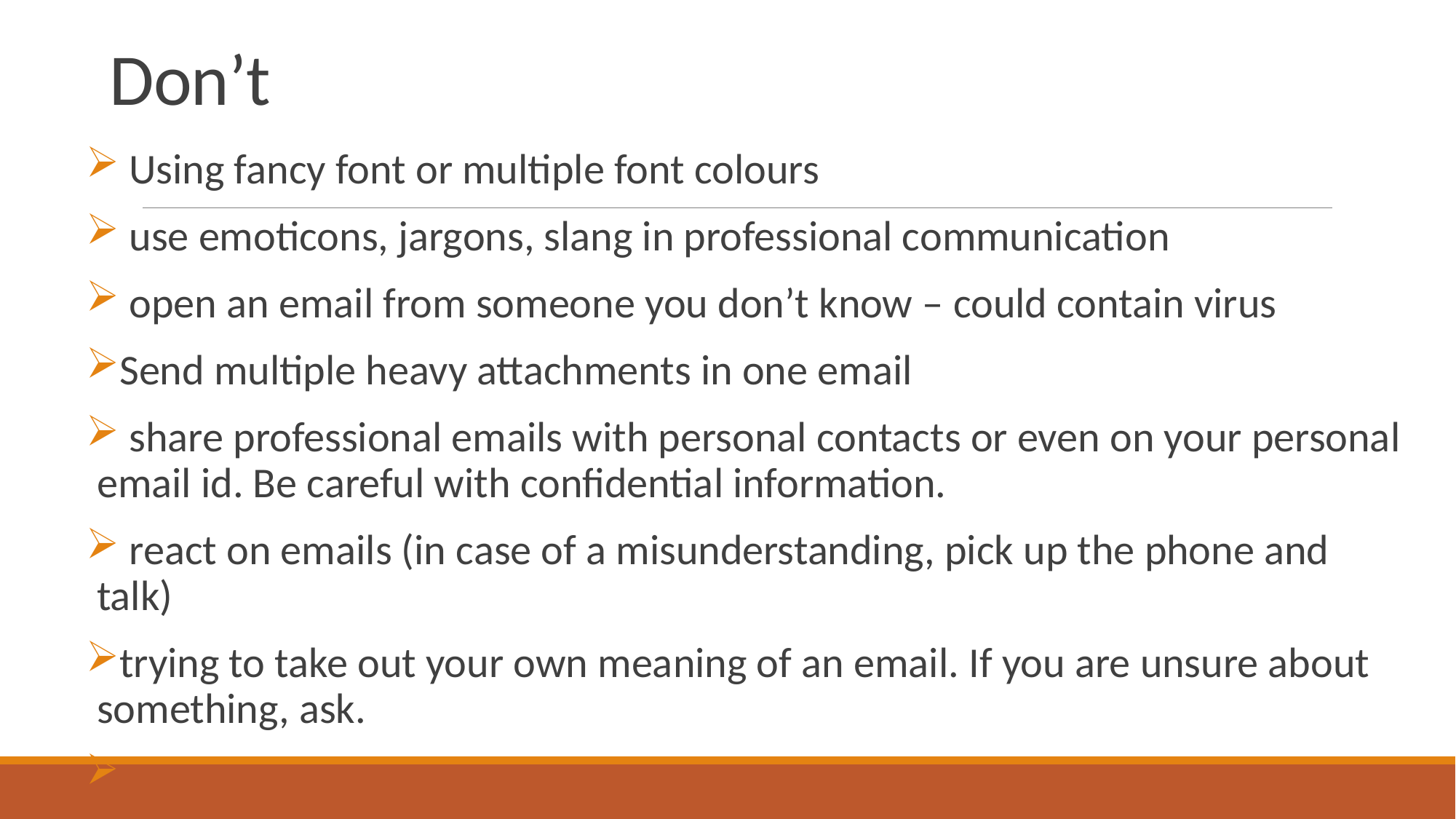

# Don’t
 Using fancy font or multiple font colours
 use emoticons, jargons, slang in professional communication
 open an email from someone you don’t know – could contain virus
Send multiple heavy attachments in one email
 share professional emails with personal contacts or even on your personal email id. Be careful with confidential information.
 react on emails (in case of a misunderstanding, pick up the phone and talk)
trying to take out your own meaning of an email. If you are unsure about something, ask.